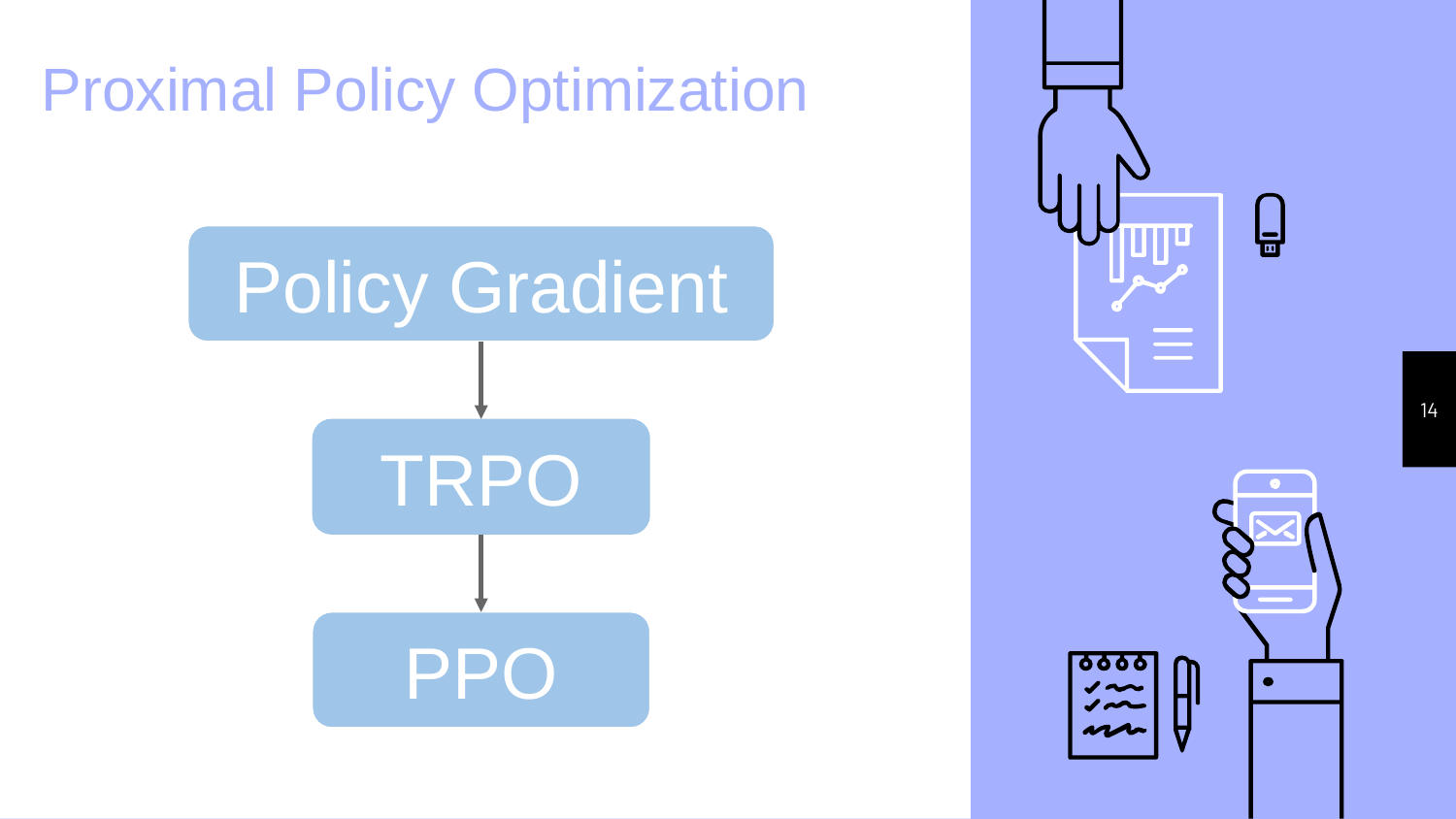

# Proximal Policy Optimization
Policy Gradient
14
TRPO
PPO